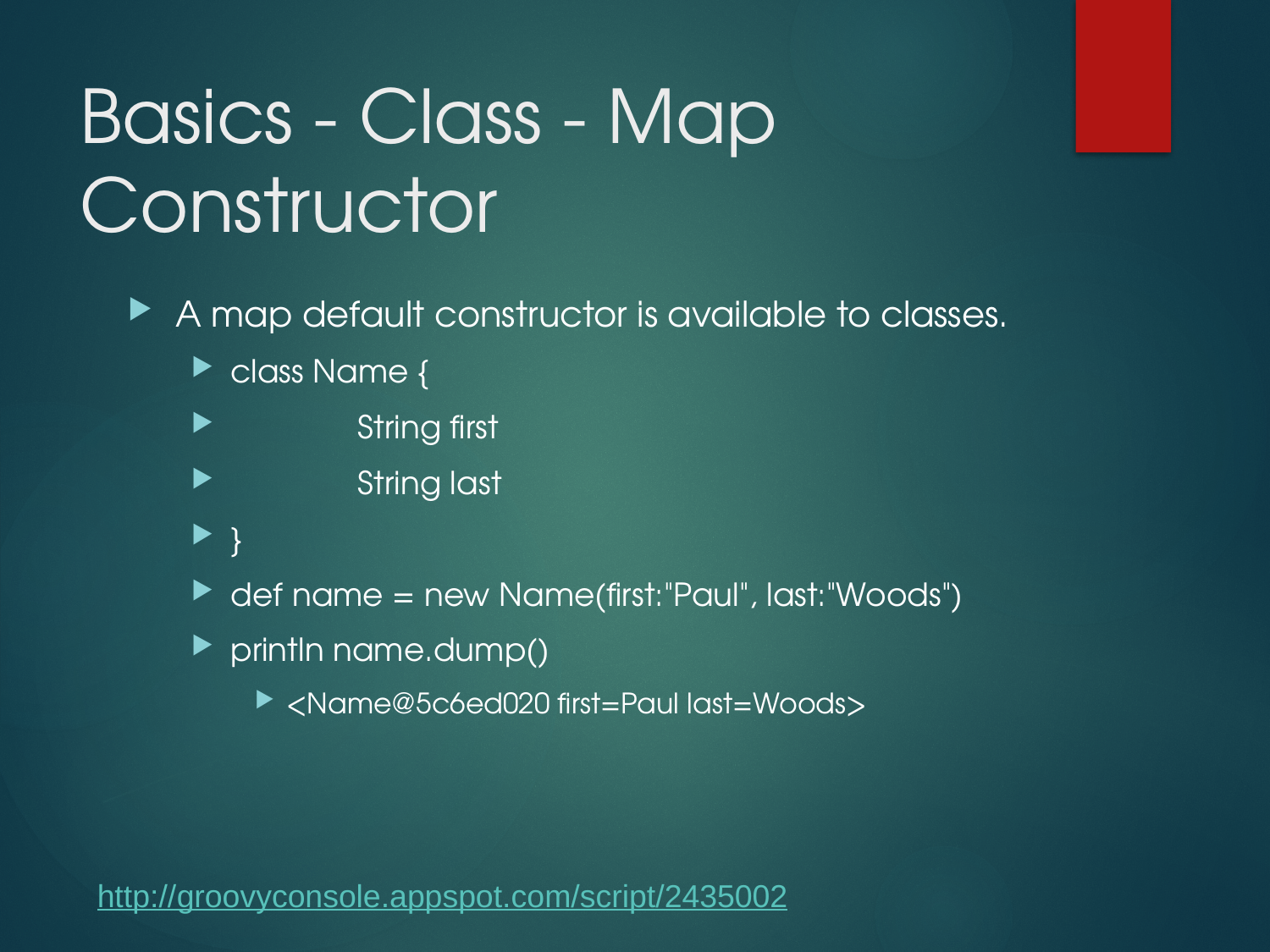

# Basics - Class - Map Constructor
A map default constructor is available to classes.
class Name {
	String first
	String last
}
def name = new Name(first:"Paul", last:"Woods")
println name.dump()
<Name@5c6ed020 first=Paul last=Woods>
http://groovyconsole.appspot.com/script/2435002